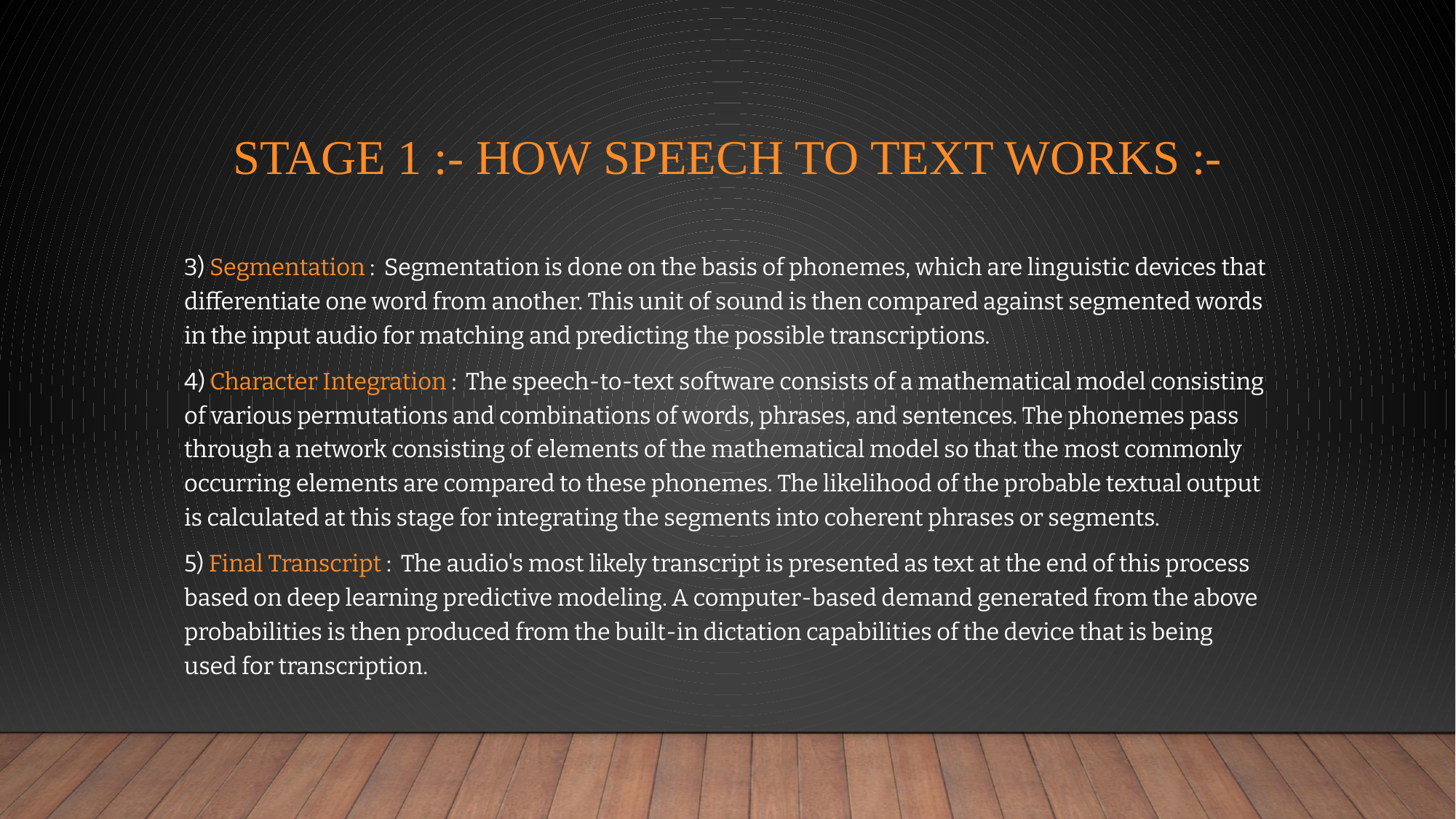

# Stage 1 :- How speech to text works :-
3) Segmentation :  Segmentation is done on the basis of phonemes, which are linguistic devices that differentiate one word from another. This unit of sound is then compared against segmented words in the input audio for matching and predicting the possible transcriptions.
4) Character Integration :  The speech-to-text software consists of a mathematical model consisting of various permutations and combinations of words, phrases, and sentences. The phonemes pass through a network consisting of elements of the mathematical model so that the most commonly occurring elements are compared to these phonemes. The likelihood of the probable textual output is calculated at this stage for integrating the segments into coherent phrases or segments.
5) Final Transcript :  The audio's most likely transcript is presented as text at the end of this process based on deep learning predictive modeling. A computer-based demand generated from the above probabilities is then produced from the built-in dictation capabilities of the device that is being used for transcription.